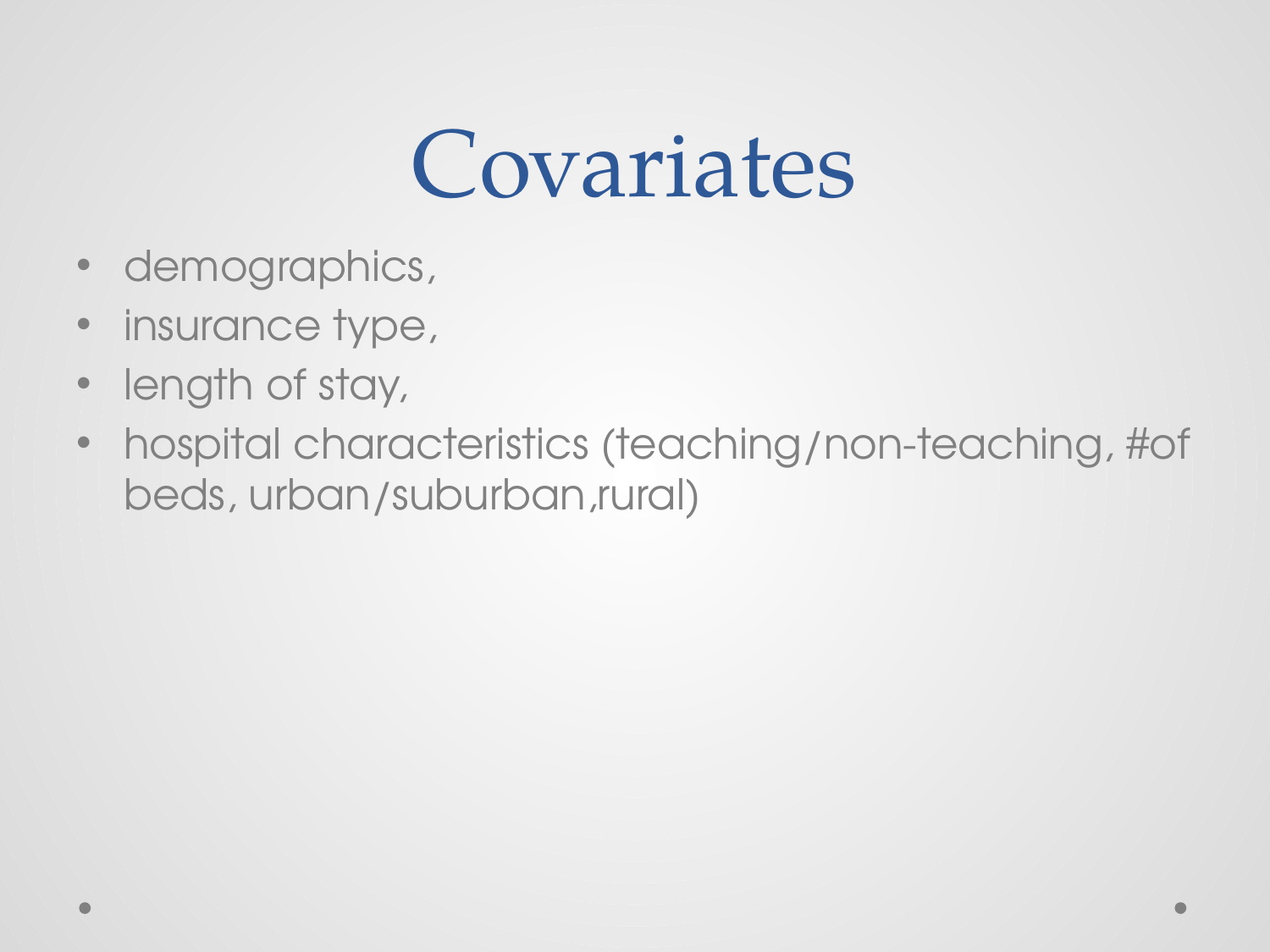

# Covariates
demographics,
insurance type,
length of stay,
hospital characteristics (teaching/non-teaching, #of beds, urban/suburban,rural)